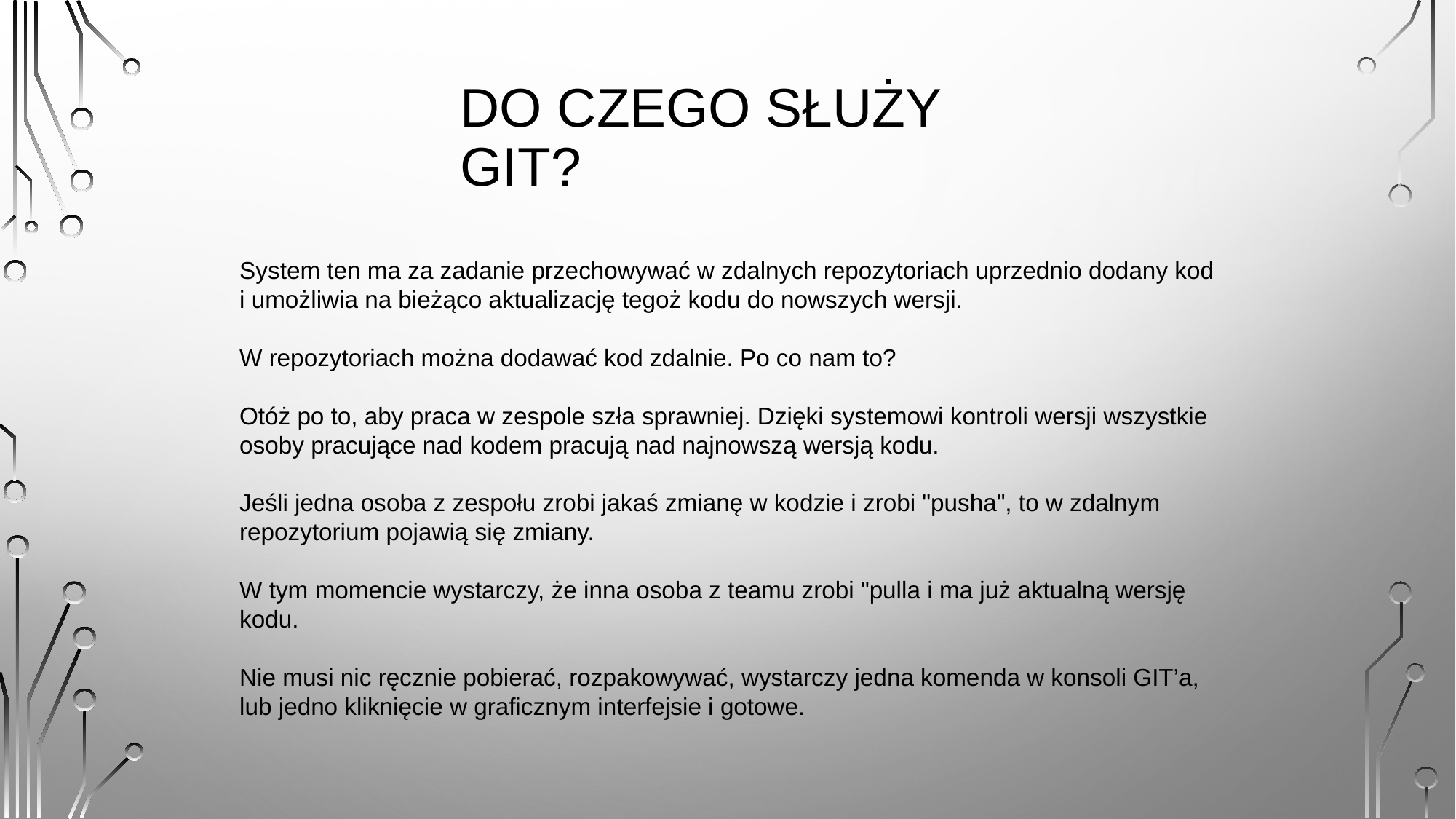

# Do czego służy GIT?
System ten ma za zadanie przechowywać w zdalnych repozytoriach uprzednio dodany kod i umożliwia na bieżąco aktualizację tegoż kodu do nowszych wersji.

W repozytoriach można dodawać kod zdalnie. Po co nam to?

Otóż po to, aby praca w zespole szła sprawniej. Dzięki systemowi kontroli wersji wszystkie osoby pracujące nad kodem pracują nad najnowszą wersją kodu.

Jeśli jedna osoba z zespołu zrobi jakaś zmianę w kodzie i zrobi "pusha", to w zdalnym repozytorium pojawią się zmiany.

W tym momencie wystarczy, że inna osoba z teamu zrobi "pulla i ma już aktualną wersję kodu.

Nie musi nic ręcznie pobierać, rozpakowywać, wystarczy jedna komenda w konsoli GIT’a, lub jedno kliknięcie w graficznym interfejsie i gotowe.